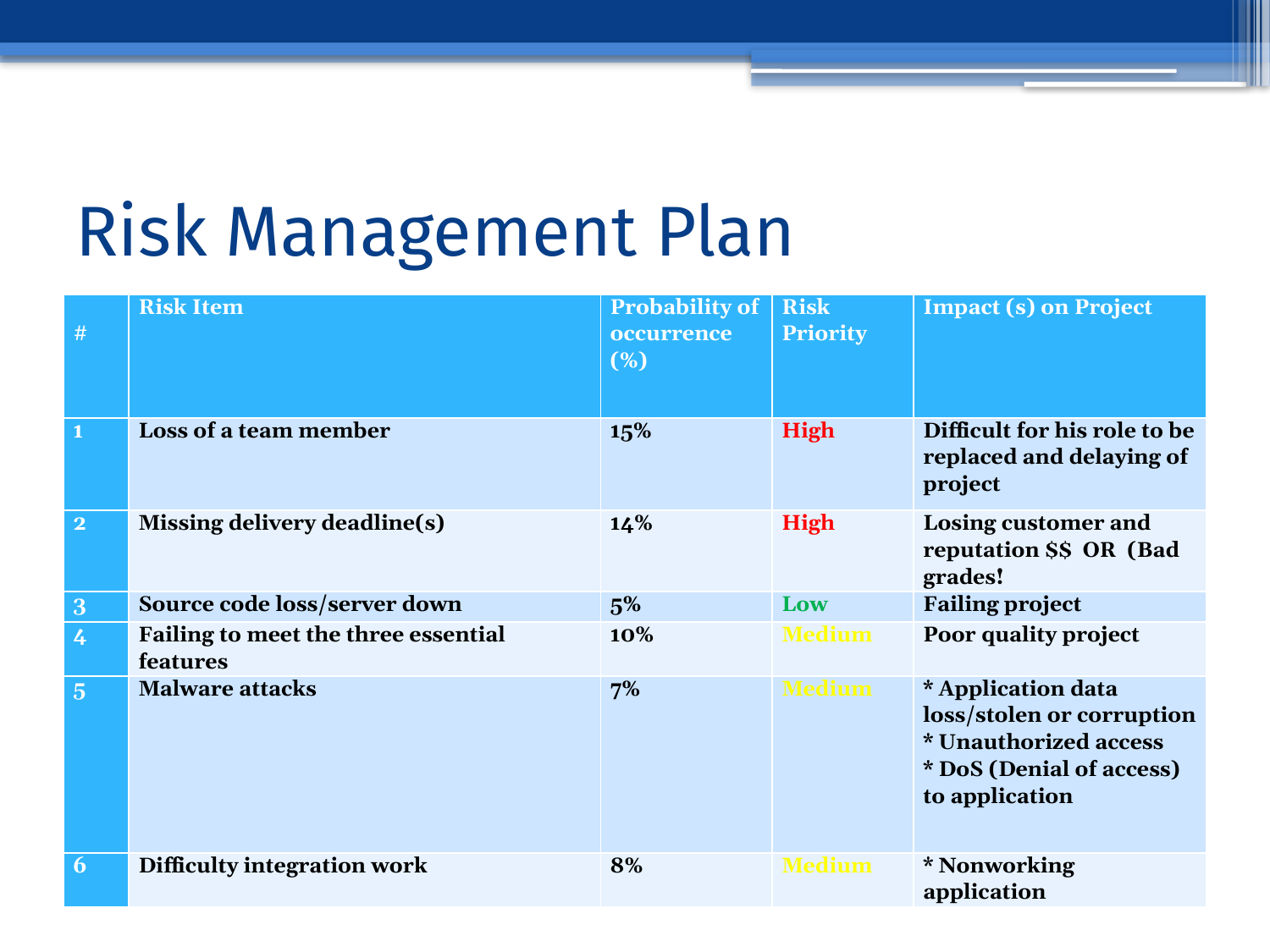

# Risk Management Plan
| # | Risk Item | Probability of occurrence (%) | Risk Priority | Impact (s) on Project |
| --- | --- | --- | --- | --- |
| 1 | Loss of a team member | 15% | High | Difficult for his role to be replaced and delaying of project |
| 2 | Missing delivery deadline(s) | 14% | High | Losing customer and reputation $$ OR (Bad grades! |
| 3 | Source code loss/server down | 5% | Low | Failing project |
| 4 | Failing to meet the three essential features | 10% | Medium | Poor quality project |
| 5 | Malware attacks | 7% | Medium | \* Application data loss/stolen or corruption \* Unauthorized access \* DoS (Denial of access) to application |
| 6 | Difficulty integration work | 8% | Medium | \* Nonworking application |